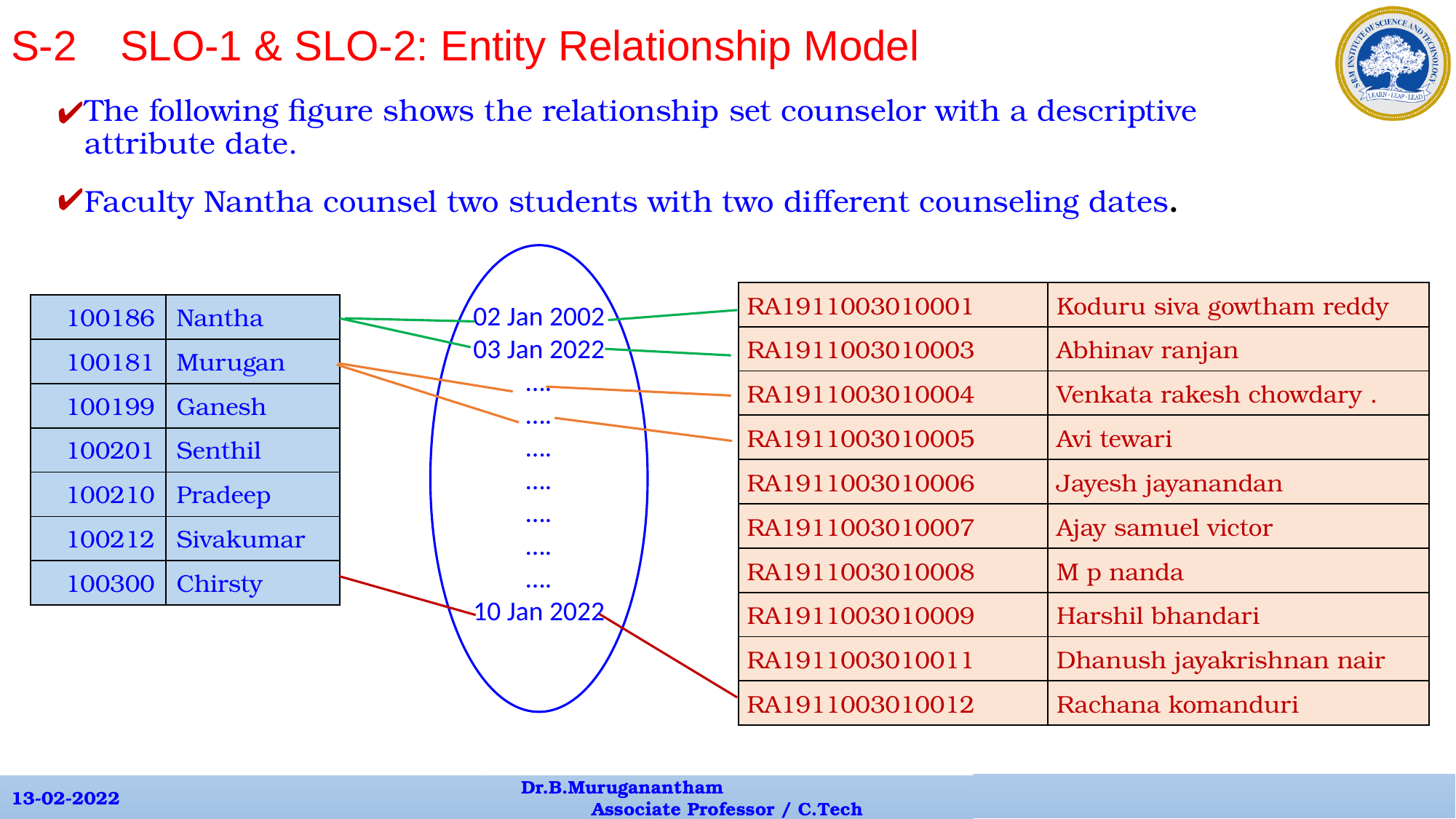

S-2 	SLO-1 & SLO-2: Entity Relationship Model

The following figure shows the relationship set counselor with a descriptive attribute date.
Faculty Nantha counsel two students with two different counseling dates.
02 Jan 2002
03 Jan 2022
….
….
….
….
….
….
….
10 Jan 2022

| RA1911003010001 | Koduru siva gowtham reddy |
| --- | --- |
| RA1911003010003 | Abhinav ranjan |
| RA1911003010004 | Venkata rakesh chowdary . |
| RA1911003010005 | Avi tewari |
| RA1911003010006 | Jayesh jayanandan |
| RA1911003010007 | Ajay samuel victor |
| RA1911003010008 | M p nanda |
| RA1911003010009 | Harshil bhandari |
| RA1911003010011 | Dhanush jayakrishnan nair |
| RA1911003010012 | Rachana komanduri |
| 100186 | Nantha |
| --- | --- |
| 100181 | Murugan |
| 100199 | Ganesh |
| 100201 | Senthil |
| 100210 | Pradeep |
| 100212 | Sivakumar |
| 100300 | Chirsty |
27
13-02-2022
Dr.B.Muruganantham                                   Associate Professor / C.Tech